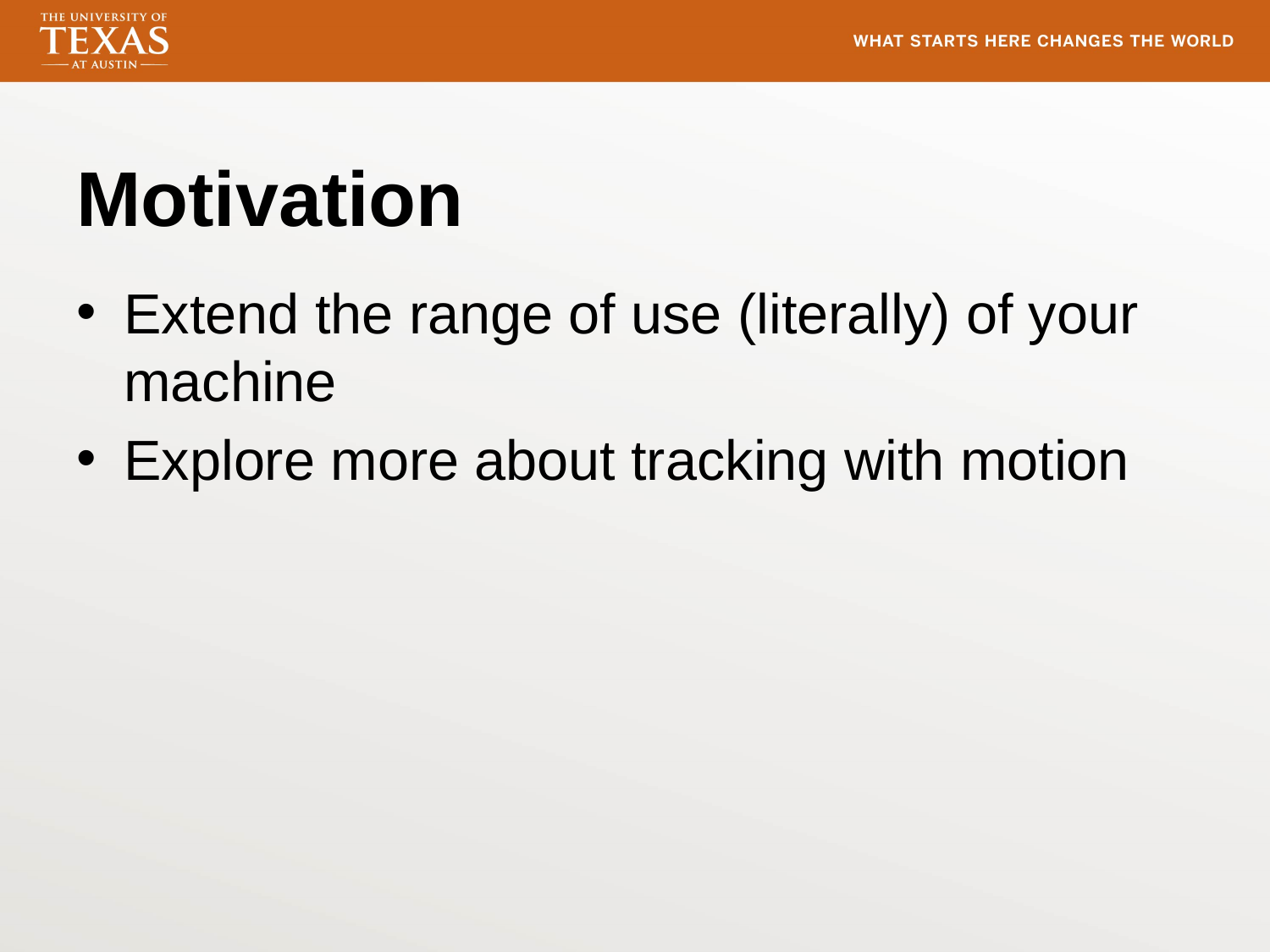

# Motivation
Extend the range of use (literally) of your machine
Explore more about tracking with motion